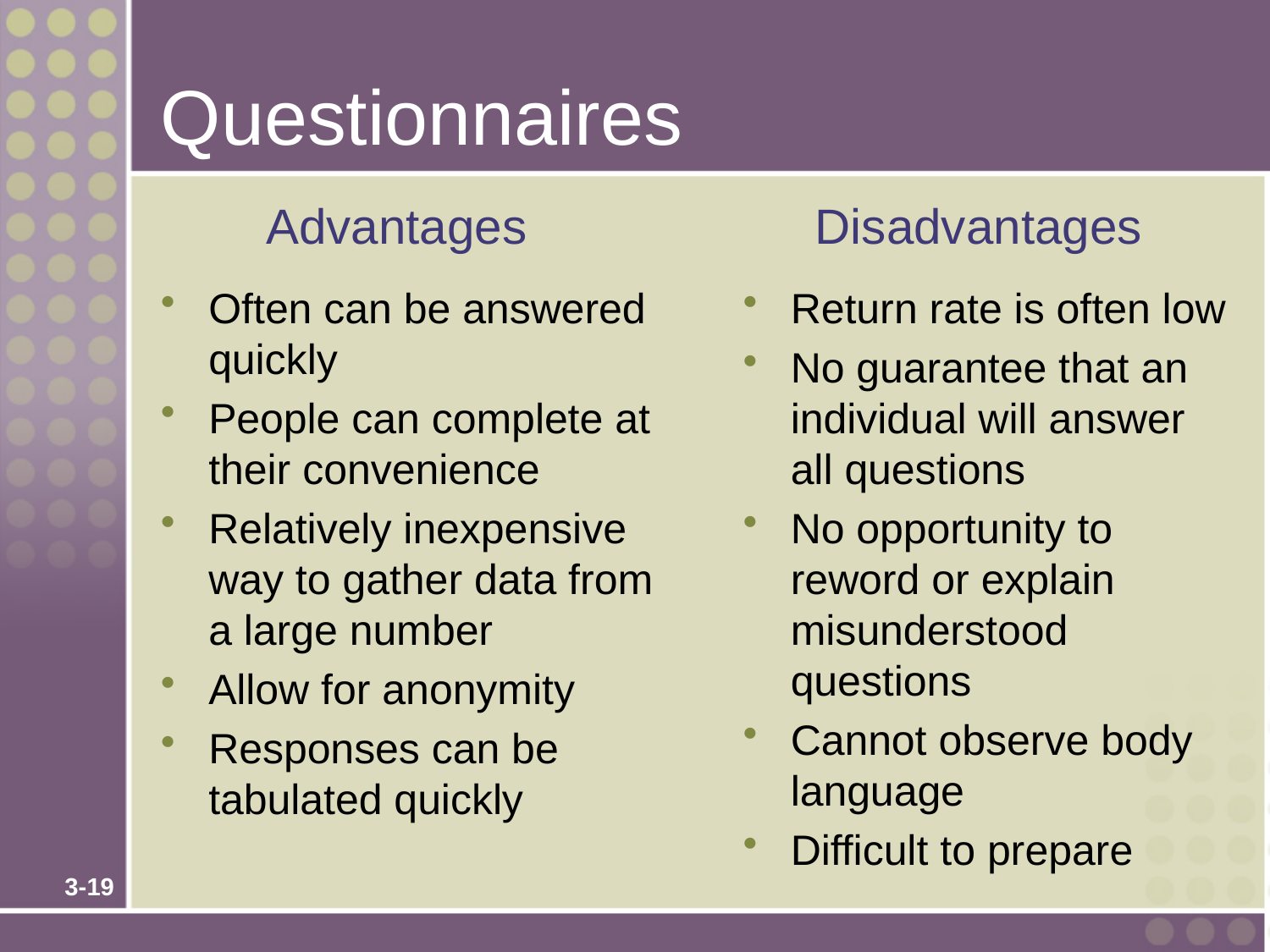

# Questionnaires
Disadvantages
Advantages
Often can be answered quickly
People can complete at their convenience
Relatively inexpensive way to gather data from a large number
Allow for anonymity
Responses can be tabulated quickly
Return rate is often low
No guarantee that an individual will answer all questions
No opportunity to reword or explain misunderstood questions
Cannot observe body language
Difficult to prepare
3-19